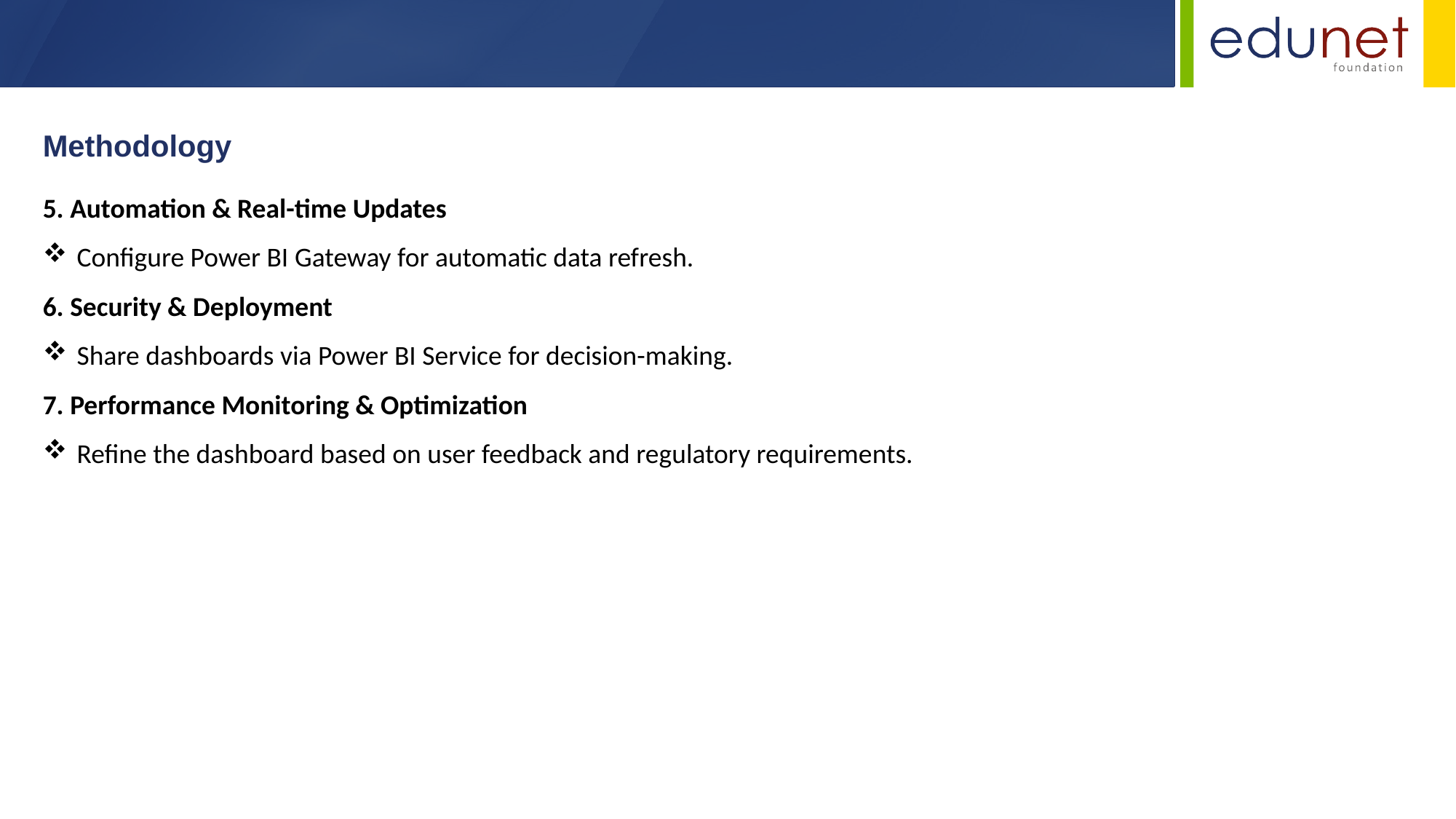

Methodology
5. Automation & Real-time Updates
Configure Power BI Gateway for automatic data refresh.
6. Security & Deployment
Share dashboards via Power BI Service for decision-making.
7. Performance Monitoring & Optimization
Refine the dashboard based on user feedback and regulatory requirements.